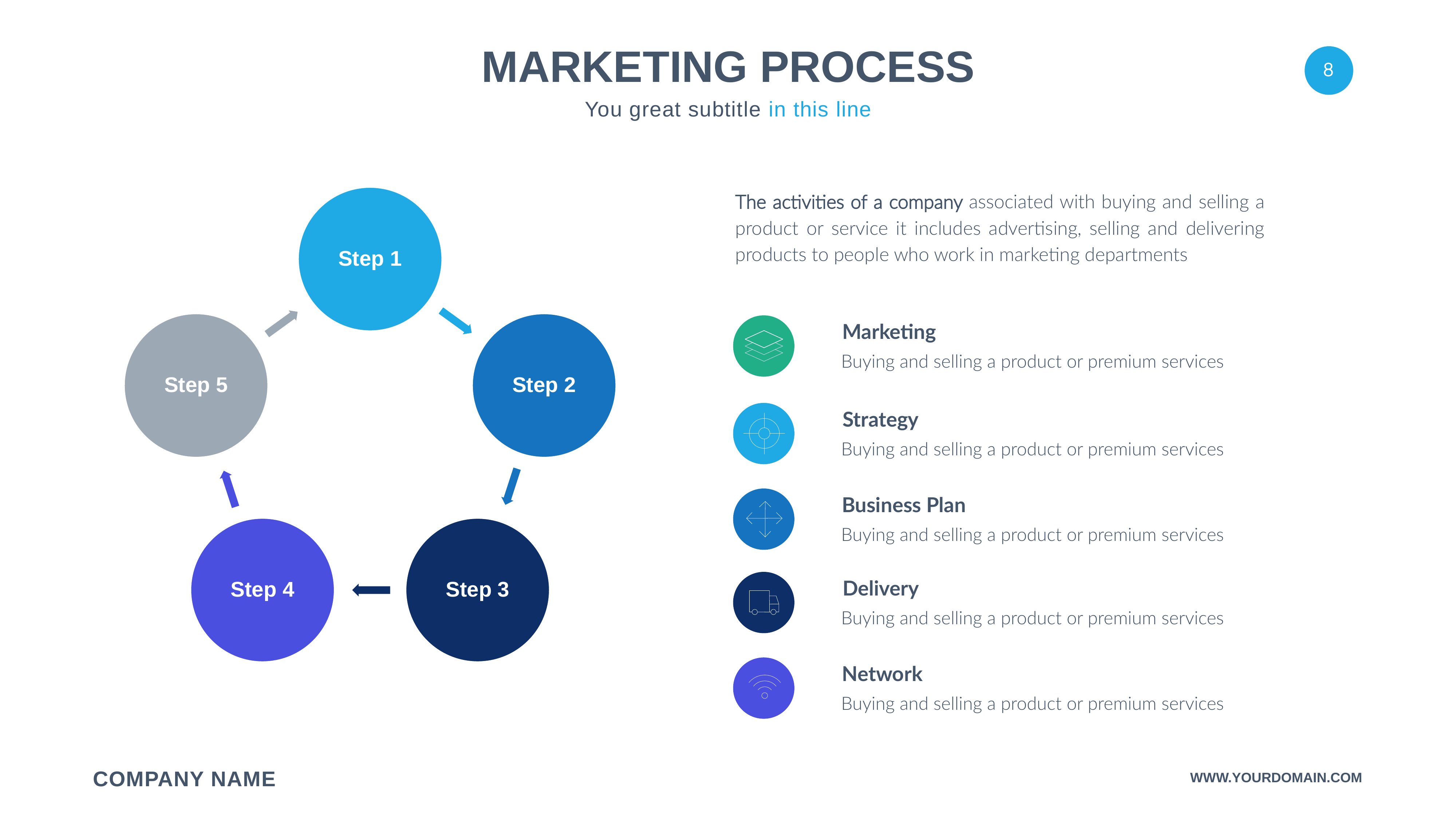

MARKETING PROCESS
You great subtitle in this line
The activities of a company associated with buying and selling a product or service it includes advertising, selling and delivering products to people who work in marketing departments
Step 1
Step 5
Step 2
Marketing

Buying and selling a product or premium services
Strategy

Buying and selling a product or premium services

Business Plan

Step 4
Step 3
Buying and selling a product or premium services
Delivery

Buying and selling a product or premium services
Network

Buying and selling a product or premium services